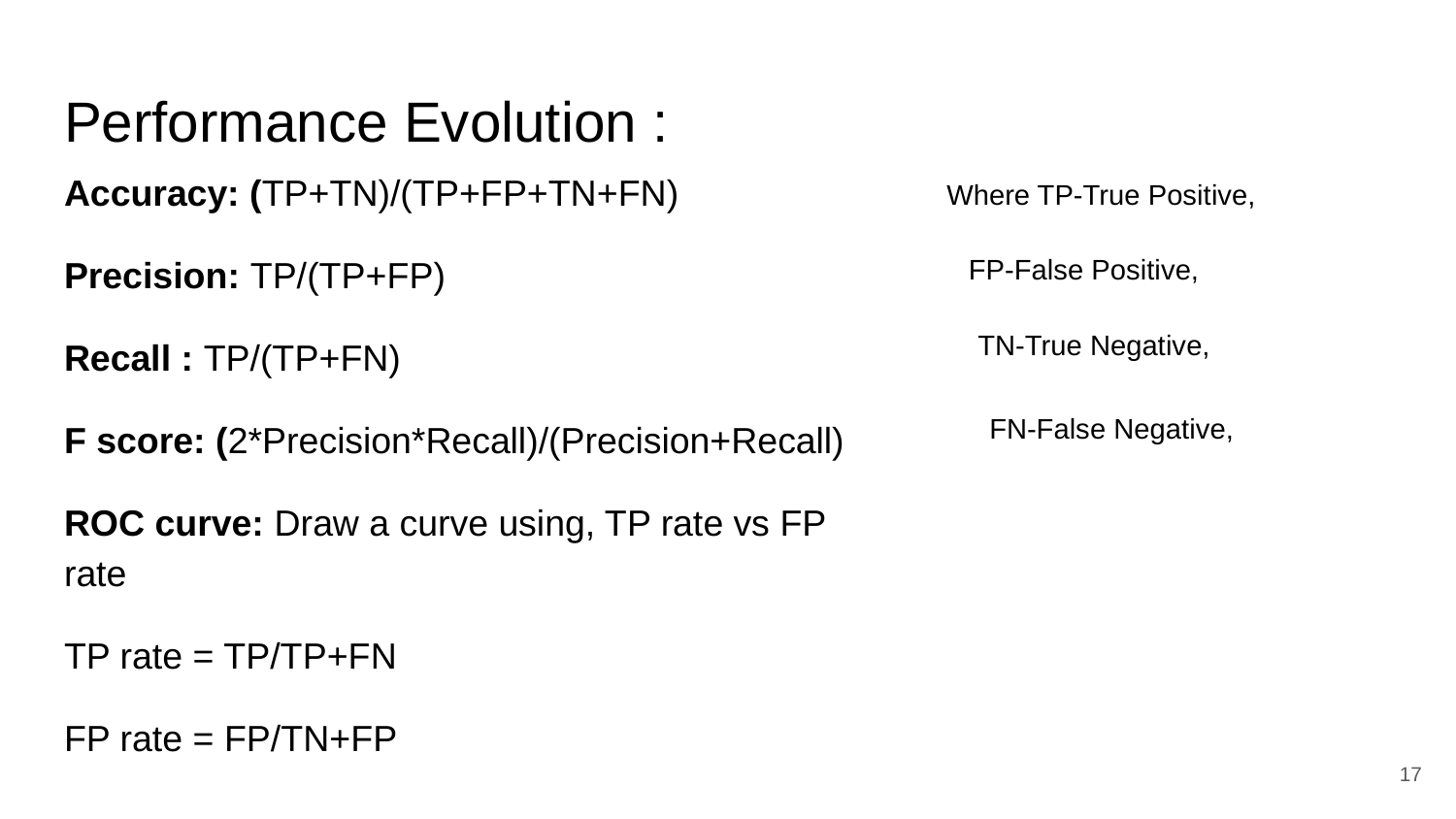

# Performance Evolution :
Accuracy: (TP+TN)/(TP+FP+TN+FN)
Precision: TP/(TP+FP)
Recall : TP/(TP+FN)
F score: (2*Precision*Recall)/(Precision+Recall)
ROC curve: Draw a curve using, TP rate vs FP rate
TP rate = TP/TP+FN
FP rate = FP/TN+FP
Where TP-True Positive,
FP-False Positive,
TN-True Negative,
FN-False Negative,
17